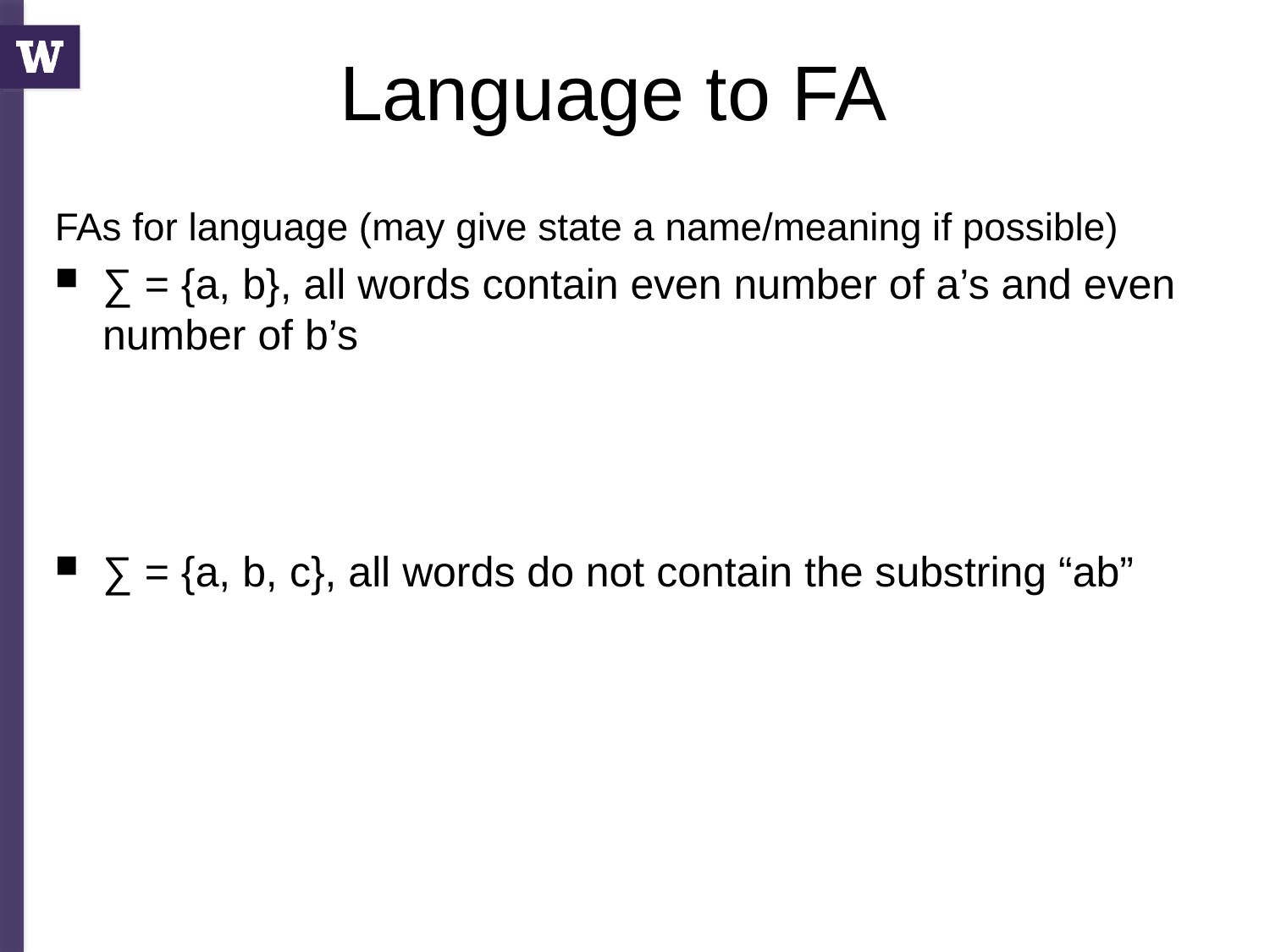

# Language to FA
FAs for language (may give state a name/meaning if possible)
∑ = {a, b}, all words contain even number of a’s and even number of b’s

∑ = {a, b, c}, all words do not contain the substring “ab”